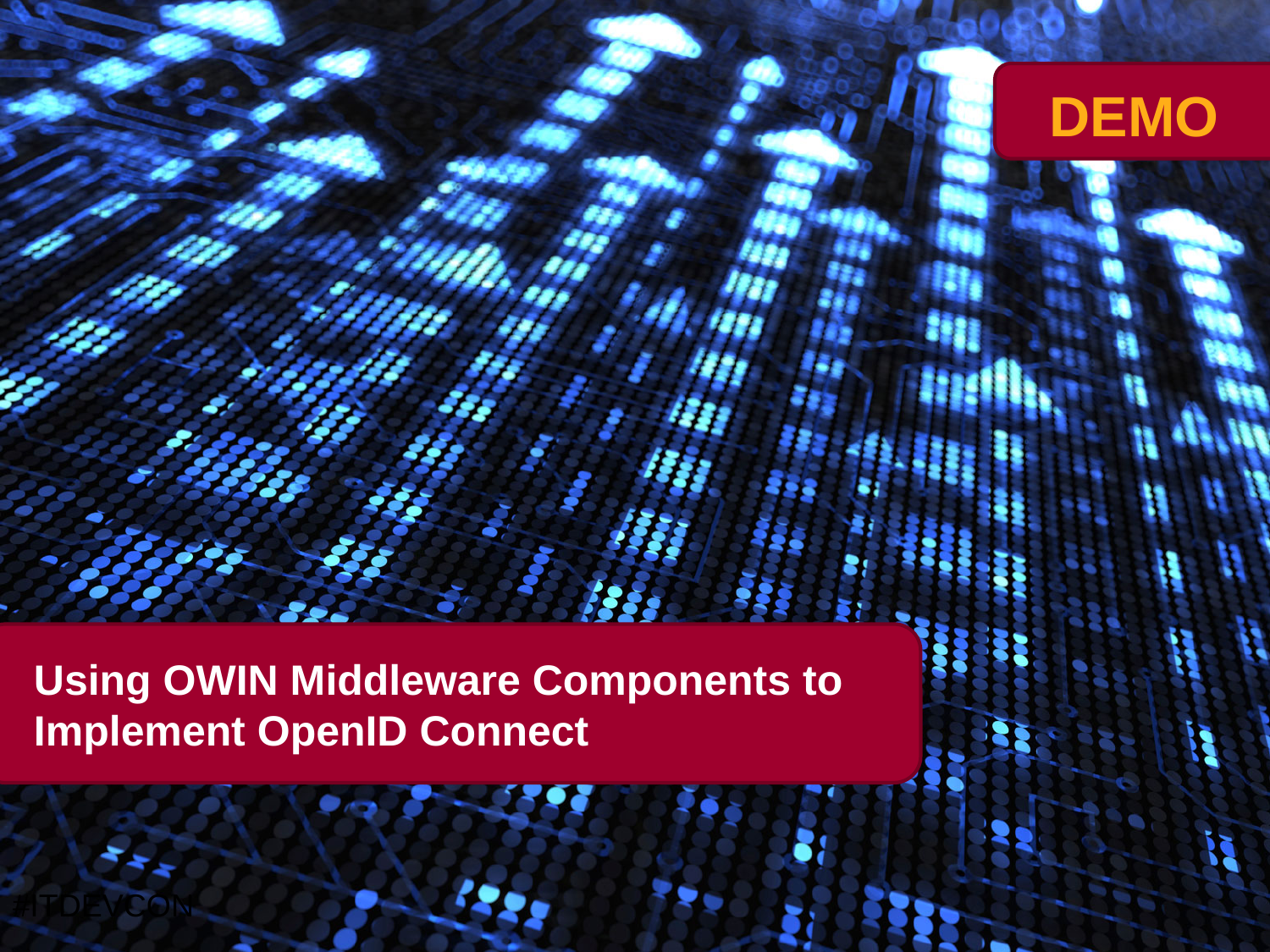

# Using OWIN Middleware Components to Implement OpenID Connect
#ITDEVCON